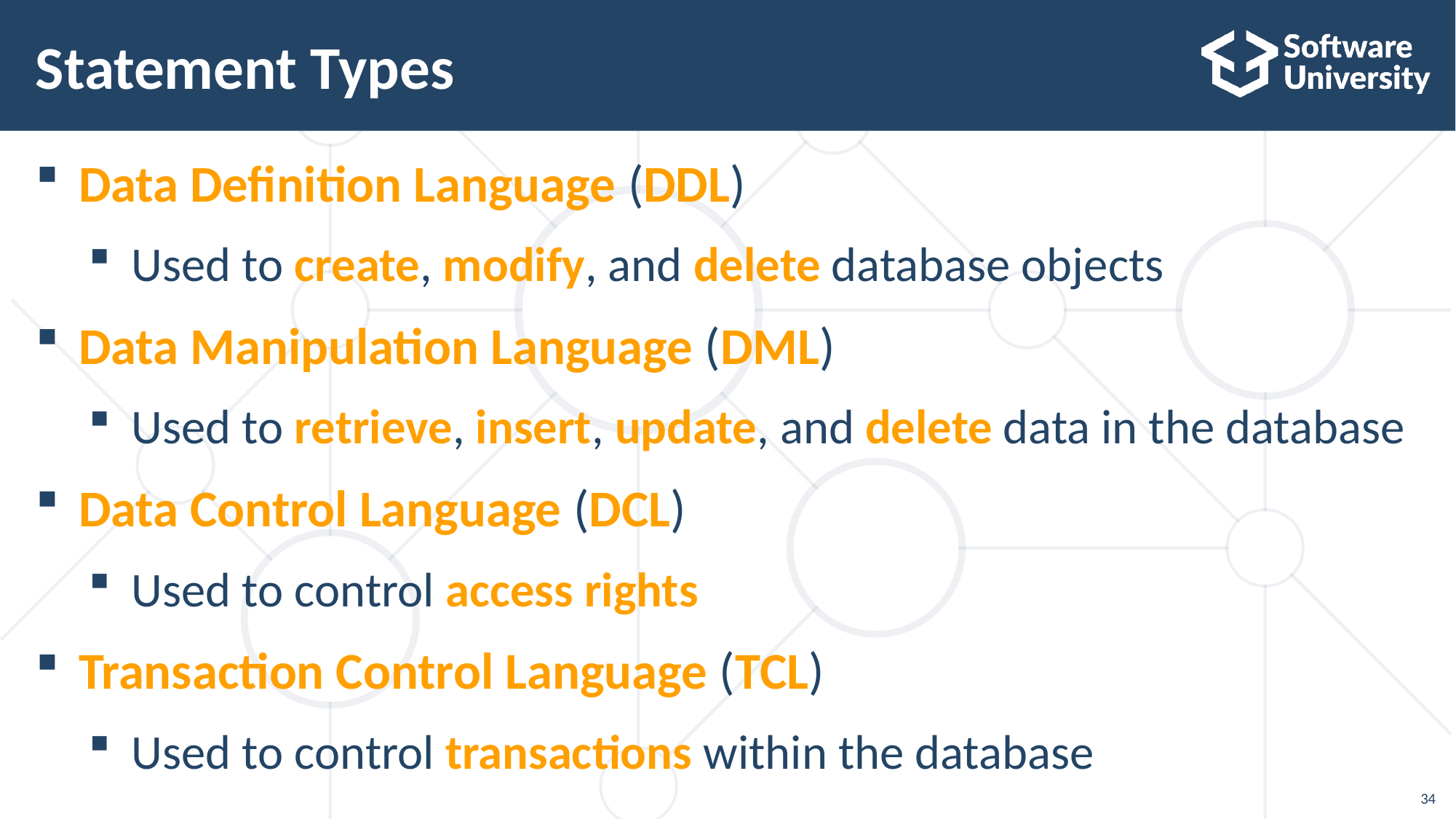

# Statement Types
Data Definition Language (DDL)
Used to create, modify, and delete database objects
Data Manipulation Language (DML)
Used to retrieve, insert, update, and delete data in the database
Data Control Language (DCL)
Used to control access rights
Transaction Control Language (TCL)
Used to control transactions within the database
34